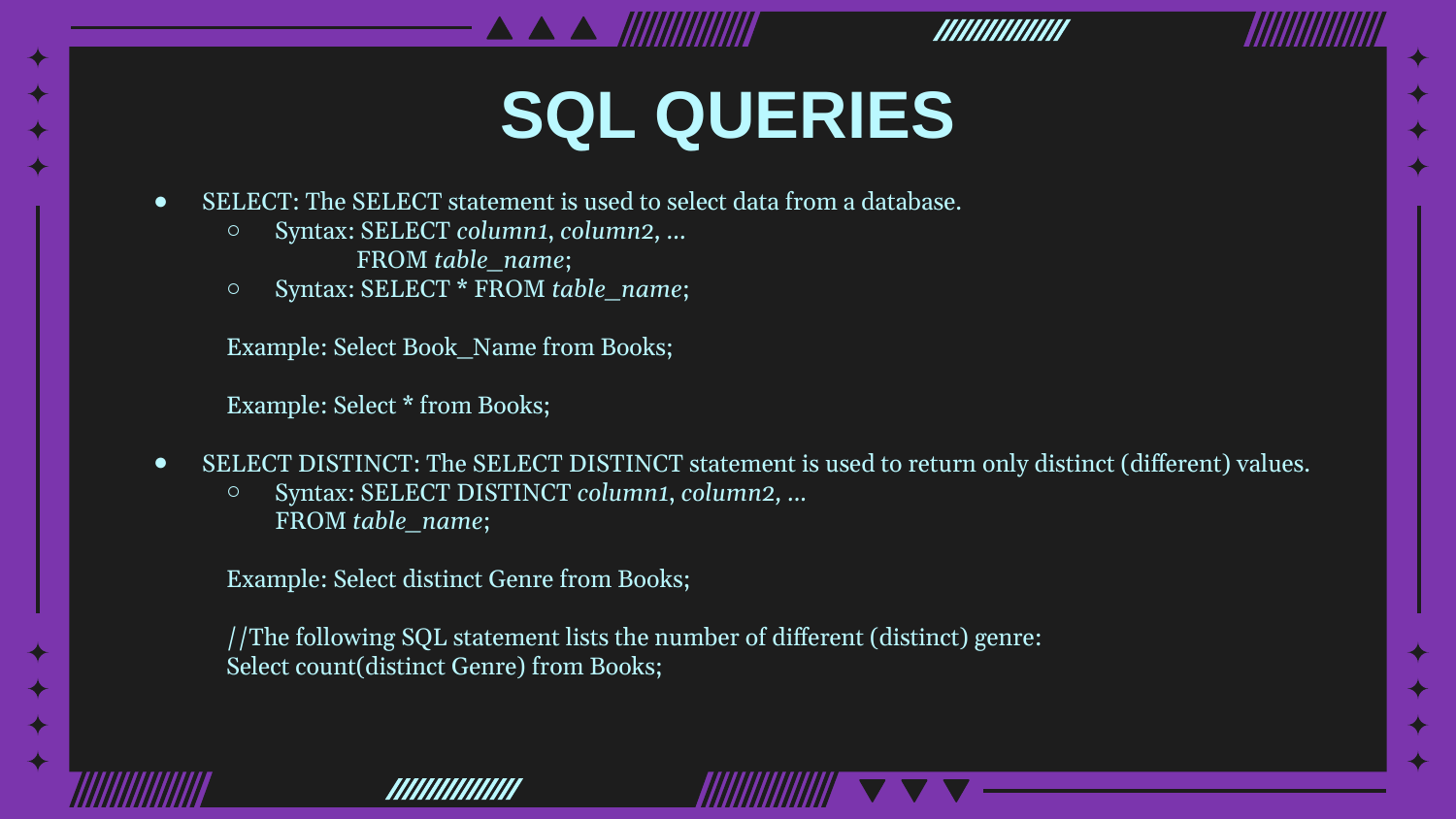

# SQL QUERIES
SELECT: The SELECT statement is used to select data from a database.
Syntax: SELECT column1, column2, ...
              FROM table_name;
Syntax: SELECT * FROM table_name;

Example: Select Book_Name from Books;

Example: Select * from Books;

SELECT DISTINCT: The SELECT DISTINCT statement is used to return only distinct (different) values.
Syntax: SELECT DISTINCT column1, column2, ...
FROM table_name;

Example: Select distinct Genre from Books;

//The following SQL statement lists the number of different (distinct) genre:
Select count(distinct Genre) from Books;